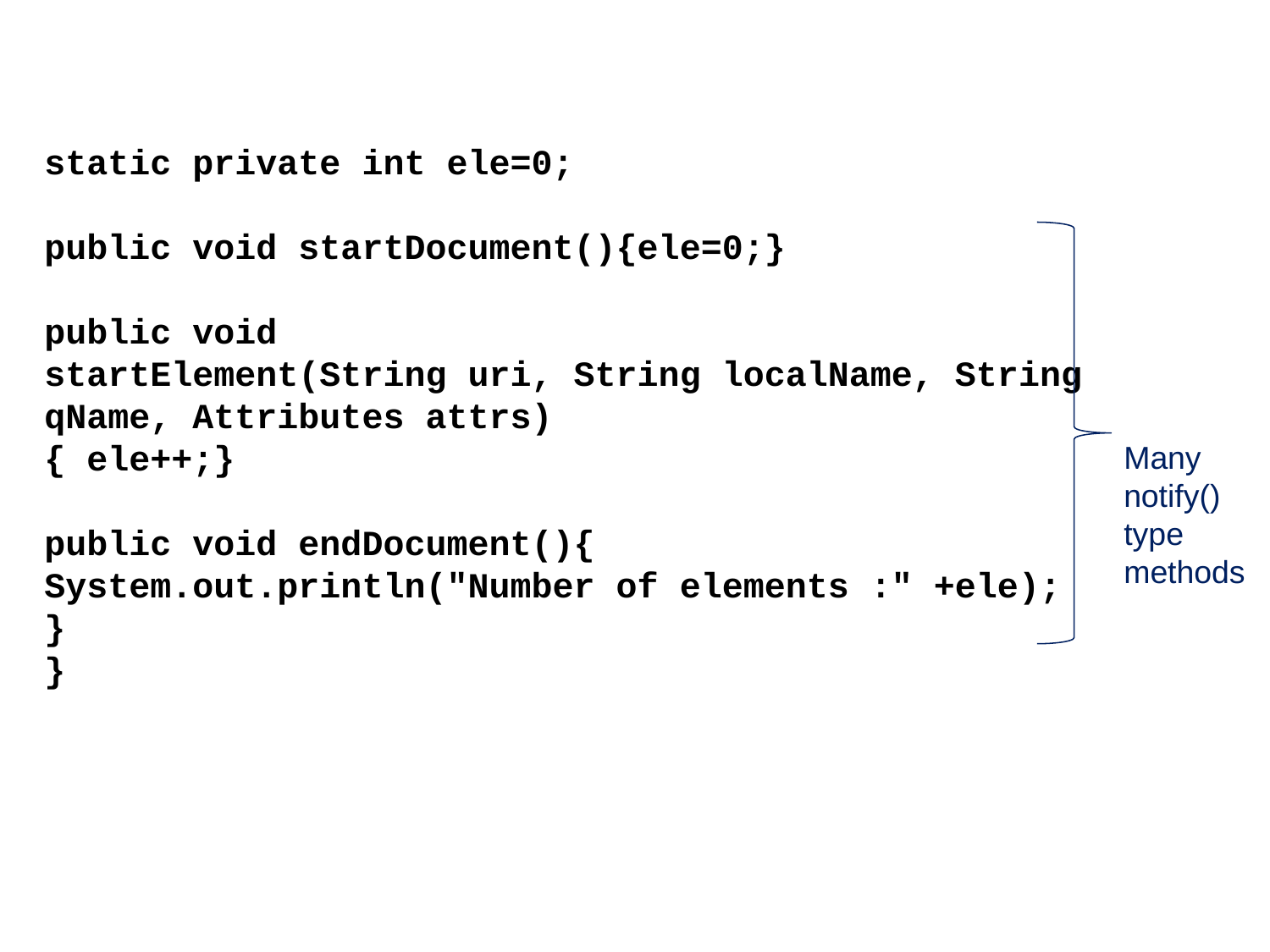

static private int ele=0;

public void startDocument(){ele=0;}

public void
startElement(String uri, String localName, String qName, Attributes attrs)
{ ele++;}

public void endDocument(){
System.out.println("Number of elements :" +ele);
}
}

Many notify() type methods
62